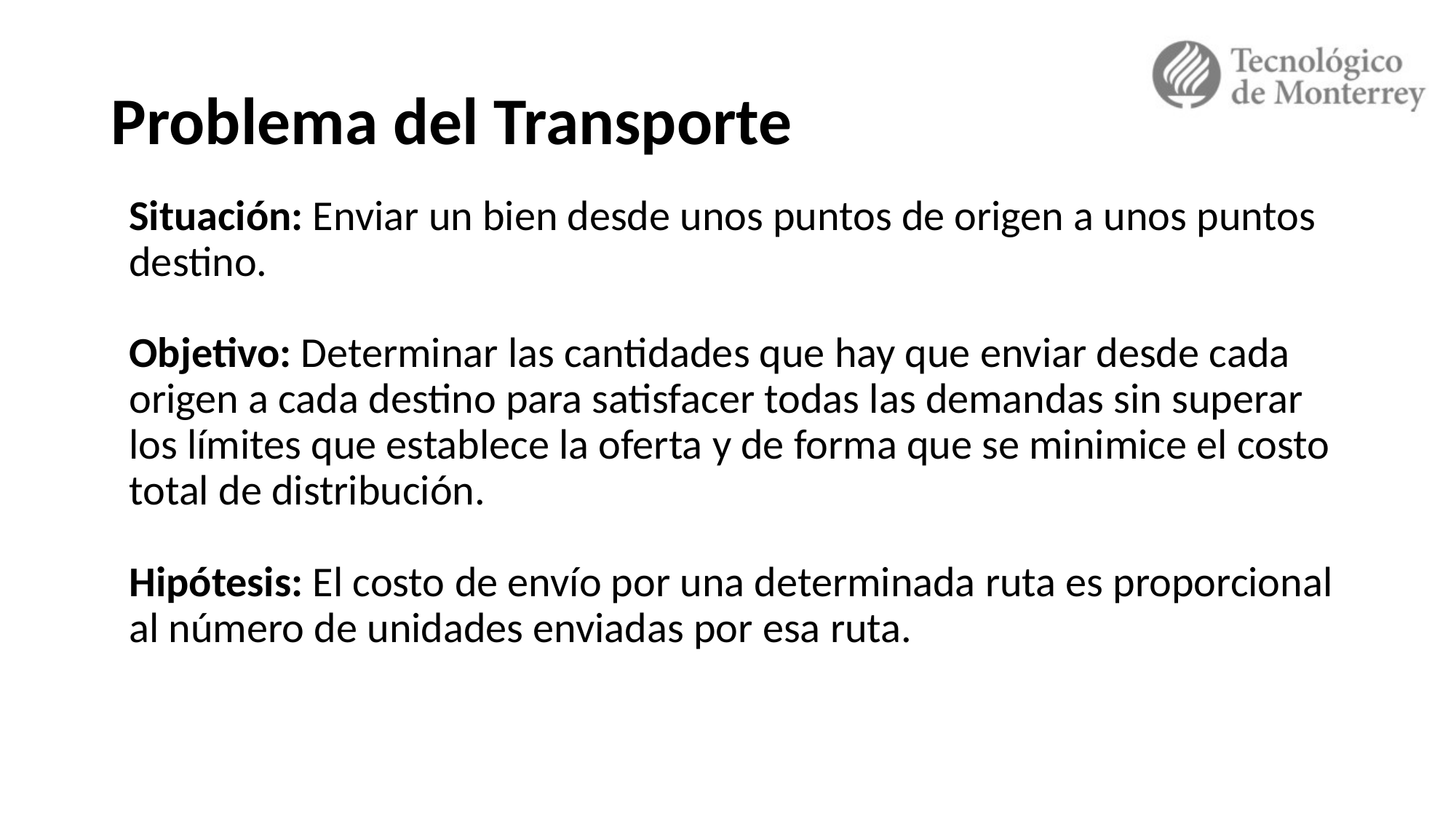

# Problema del Transporte
Situación: Enviar un bien desde unos puntos de origen a unos puntos destino.

Objetivo: Determinar las cantidades que hay que enviar desde cada origen a cada destino para satisfacer todas las demandas sin superar los límites que establece la oferta y de forma que se minimice el costo total de distribución.

Hipótesis: El costo de envío por una determinada ruta es proporcional al número de unidades enviadas por esa ruta.